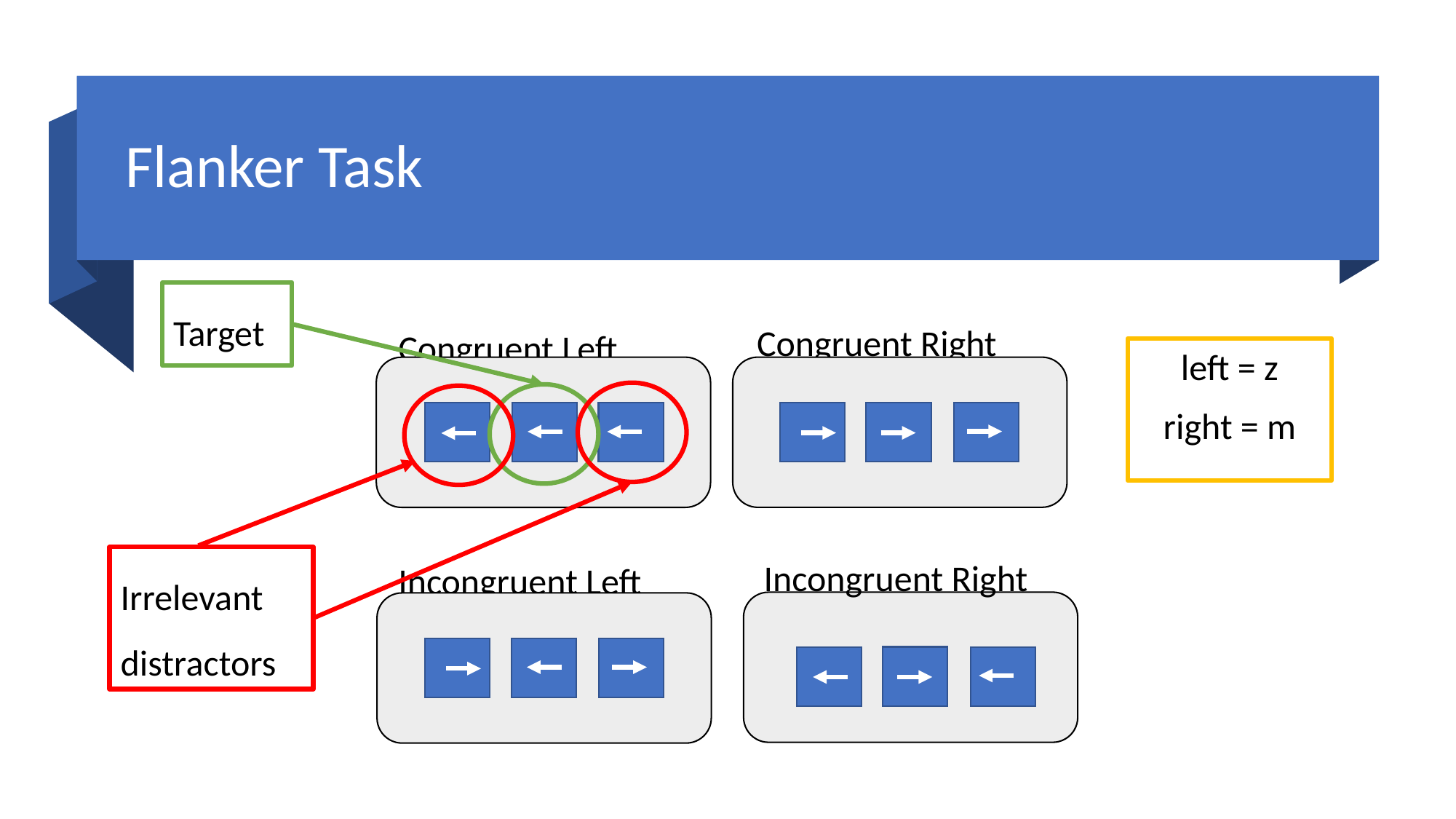

# Flanker Task

Target

Congruent Right
Congruent Left

Incongruent Right
Incongruent Left

left = z
right = m

Irrelevant distractors